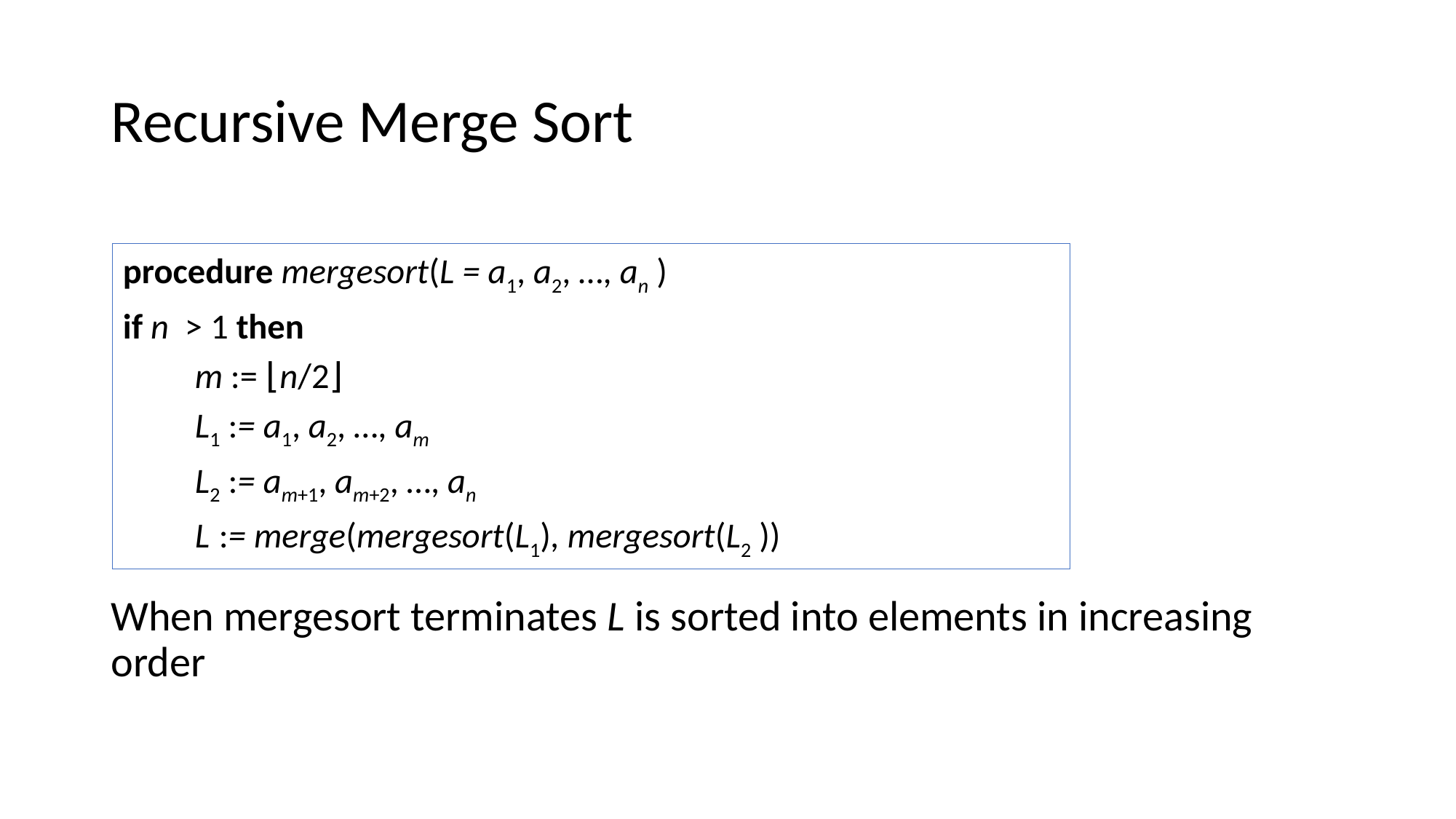

# Recursive Merge Sort

When mergesort terminates L is sorted into elements in increasing order

procedure mergesort(L = a1, a2, …, an )
if n  > 1 then
         m := ⌊n/2⌋
         L1 := a1, a2, …, am
         L2 := am+1, am+2, …, an
         L  := merge(mergesort(L1), mergesort(L2 ))